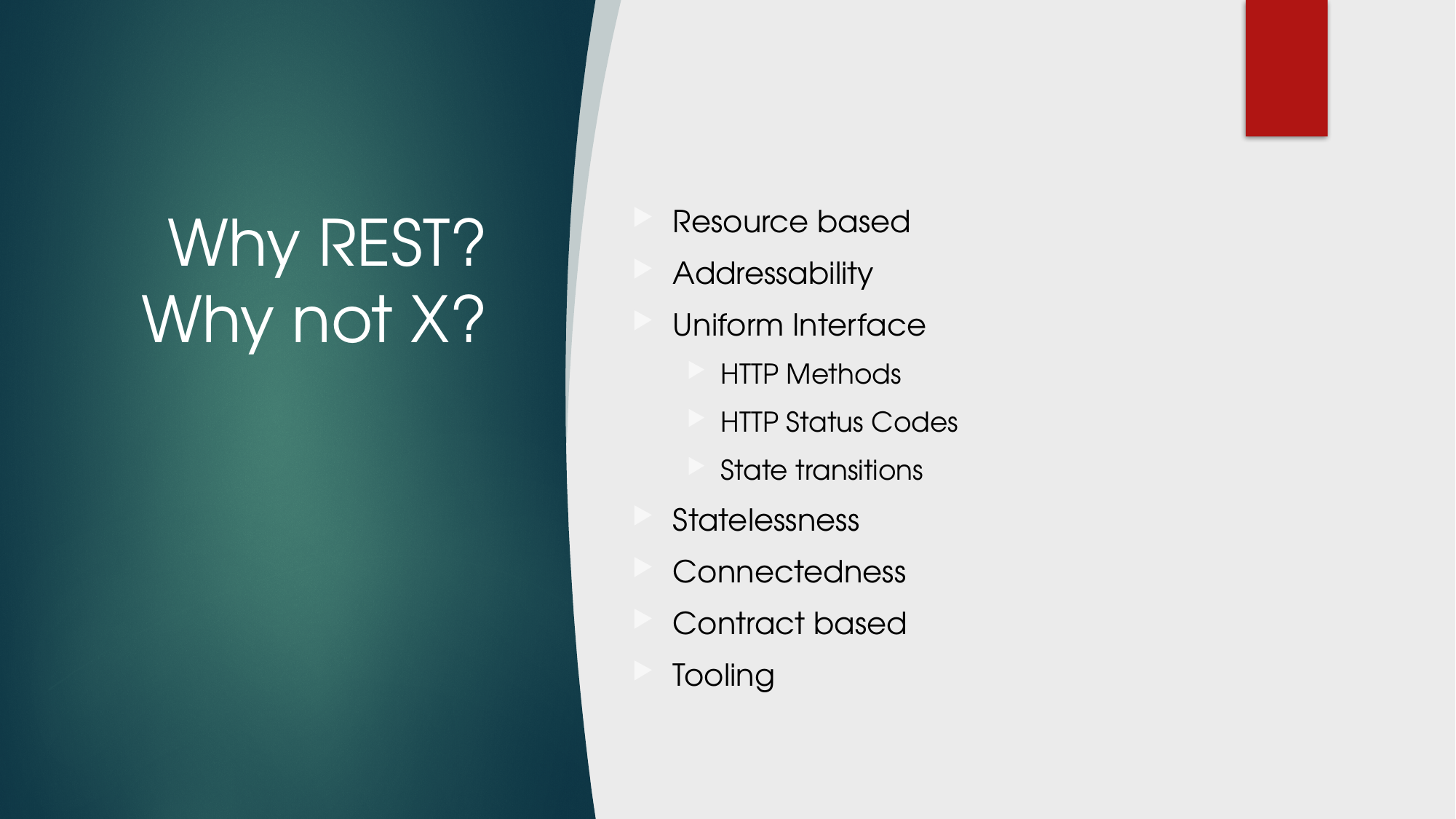

# Why REST? Why not X?
Resource based
Addressability
Uniform Interface
HTTP Methods
HTTP Status Codes
State transitions
Statelessness
Connectedness
Contract based
Tooling